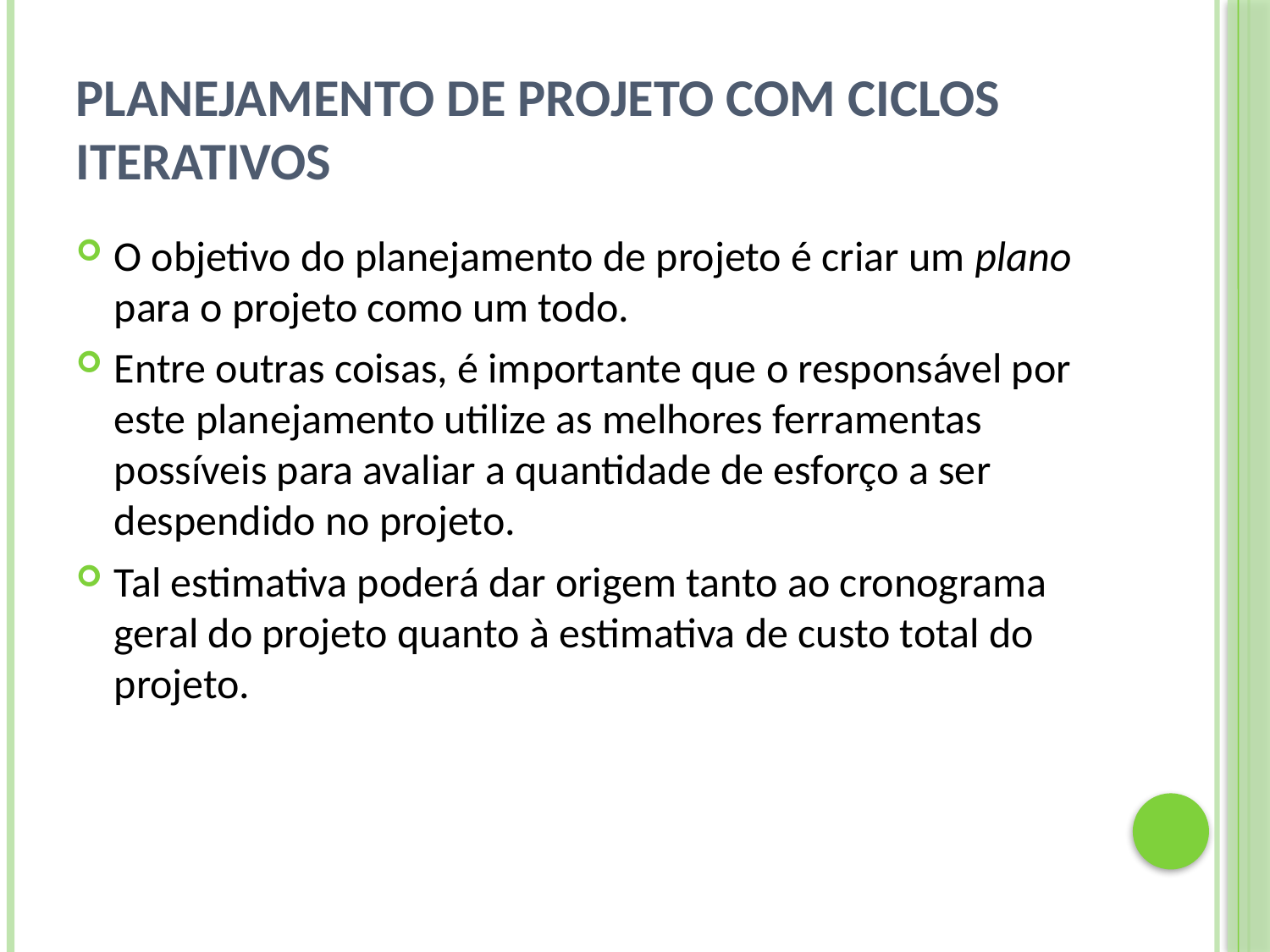

# Planejamento de Projeto com Ciclos Iterativos
O objetivo do planejamento de projeto é criar um plano para o projeto como um todo.
Entre outras coisas, é importante que o responsável por este planejamento utilize as melhores ferramentas possíveis para avaliar a quantidade de esforço a ser despendido no projeto.
Tal estimativa poderá dar origem tanto ao cronograma geral do projeto quanto à estimativa de custo total do projeto.